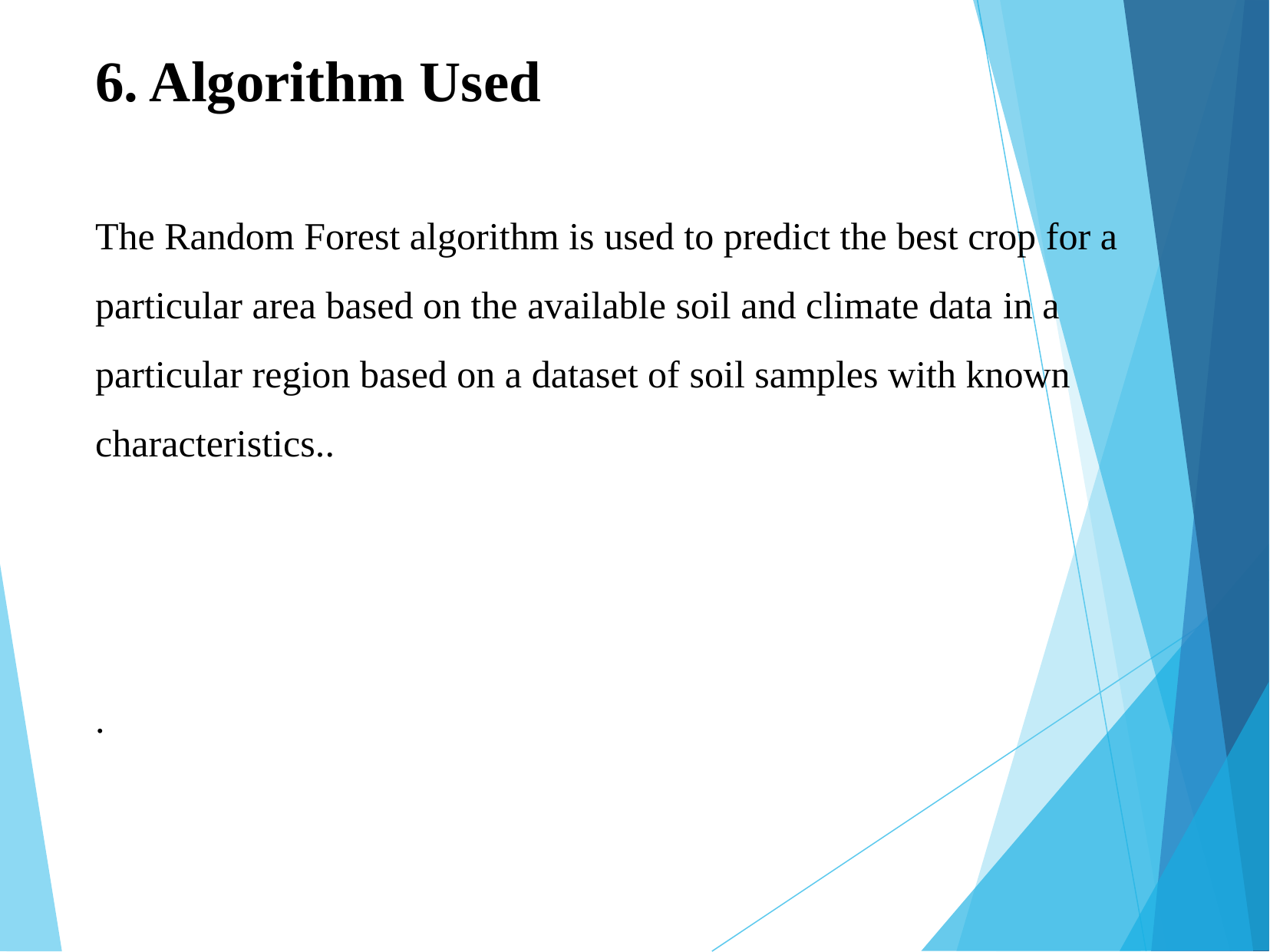

# 6. Algorithm Used
The Random Forest algorithm is used to predict the best crop for a particular area based on the available soil and climate data in a particular region based on a dataset of soil samples with known characteristics..

.